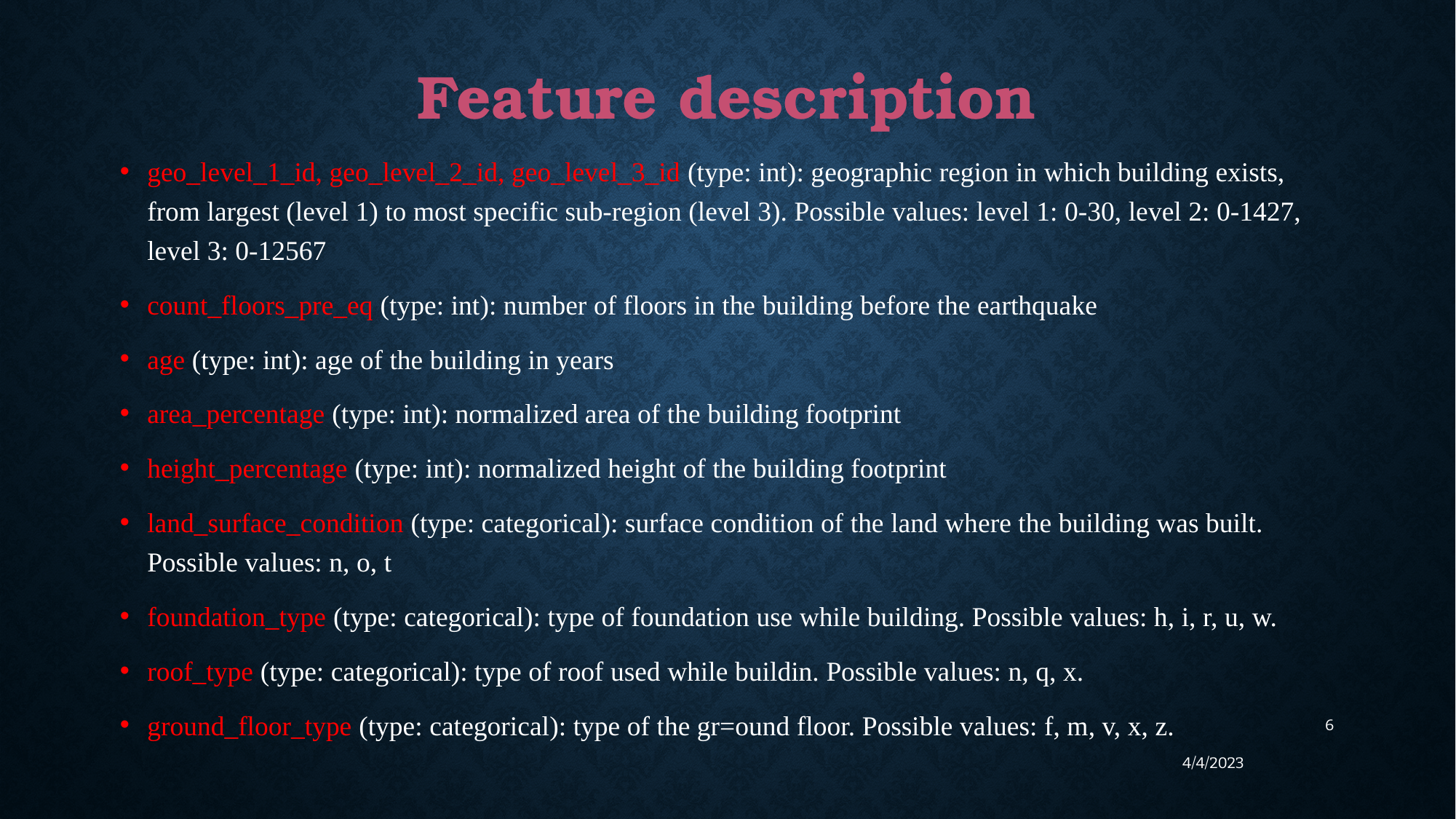

# Feature description
geo_level_1_id, geo_level_2_id, geo_level_3_id (type: int): geographic region in which building exists, from largest (level 1) to most specific sub-region (level 3). Possible values: level 1: 0-30, level 2: 0-1427, level 3: 0-12567
count_floors_pre_eq (type: int): number of floors in the building before the earthquake
age (type: int): age of the building in years
area_percentage (type: int): normalized area of the building footprint
height_percentage (type: int): normalized height of the building footprint
land_surface_condition (type: categorical): surface condition of the land where the building was built. Possible values: n, o, t
foundation_type (type: categorical): type of foundation use while building. Possible values: h, i, r, u, w.
roof_type (type: categorical): type of roof used while buildin. Possible values: n, q, x.
ground_floor_type (type: categorical): type of the gr=ound floor. Possible values: f, m, v, x, z.

6
4/4/2023